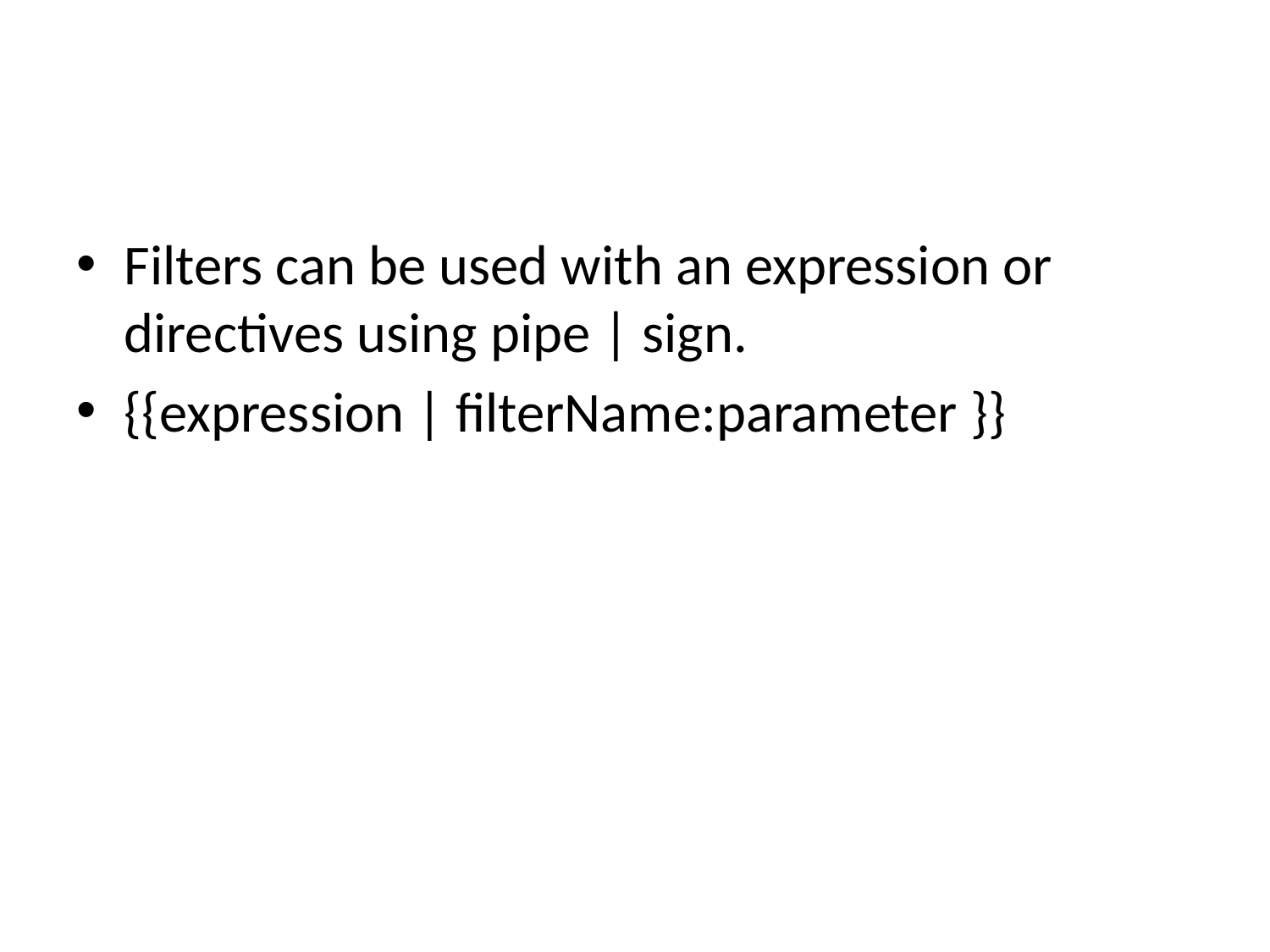

Filters can be used with an expression or directives using pipe | sign.
{{expression | filterName:parameter }}